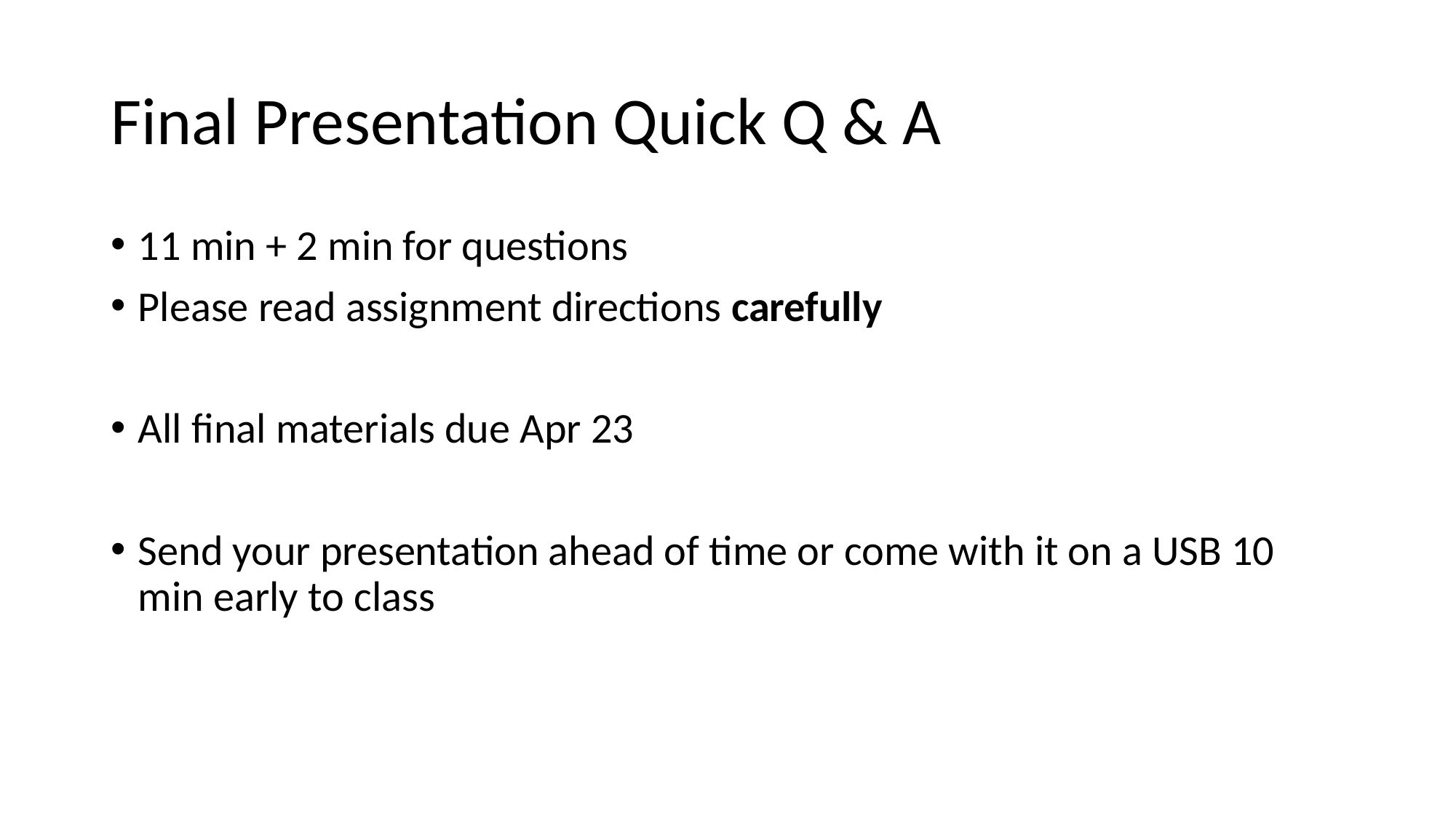

# Final Presentation Quick Q & A
11 min + 2 min for questions
Please read assignment directions carefully

All final materials due Apr 23

Send your presentation ahead of time or come with it on a USB 10 min early to class